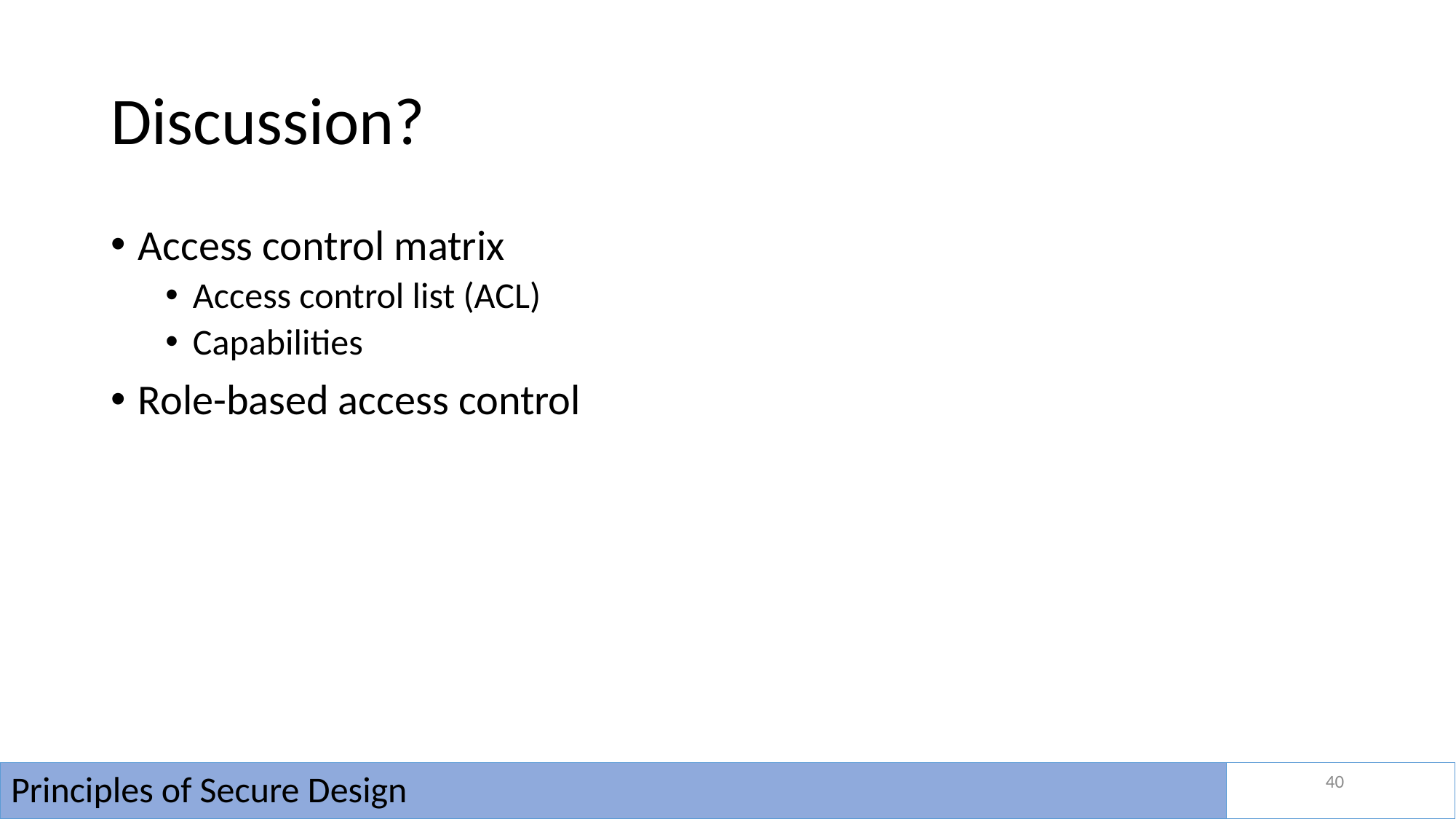

# Discussion?
Access control matrix
Access control list (ACL)
Capabilities
Role-based access control
40
Principles of Secure Design